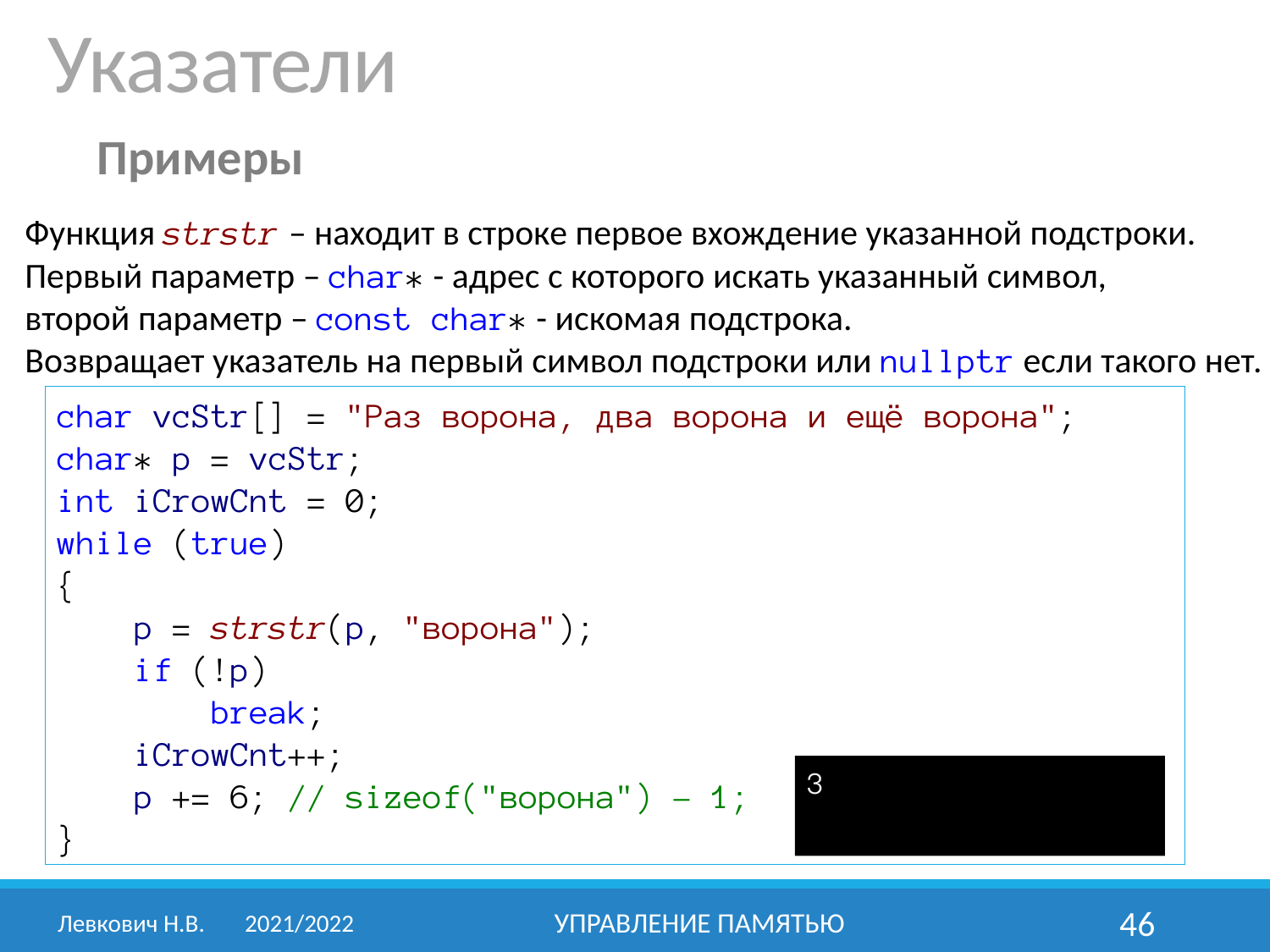

# Указатели
Примеры
Функция strstr – находит в строке первое вхождение указанной подстроки.
Первый параметр – char* - адрес с которого искать указанный символ,
второй параметр – const char* - искомая подстрока.
Возвращает указатель на первый символ подстроки или nullptr если такого нет.
char vcStr[] = "Раз ворона, два ворона и ещё ворона";
char* p = vcStr;
int iCrowCnt = 0;
while (true)
{
    p = strstr(p, "ворона");
    if (!p)
        break;
    iCrowCnt++;
    p += 6; // sizeof("ворона") – 1;
}
3
Левкович Н.В.	2021/2022
Управление памятью
46